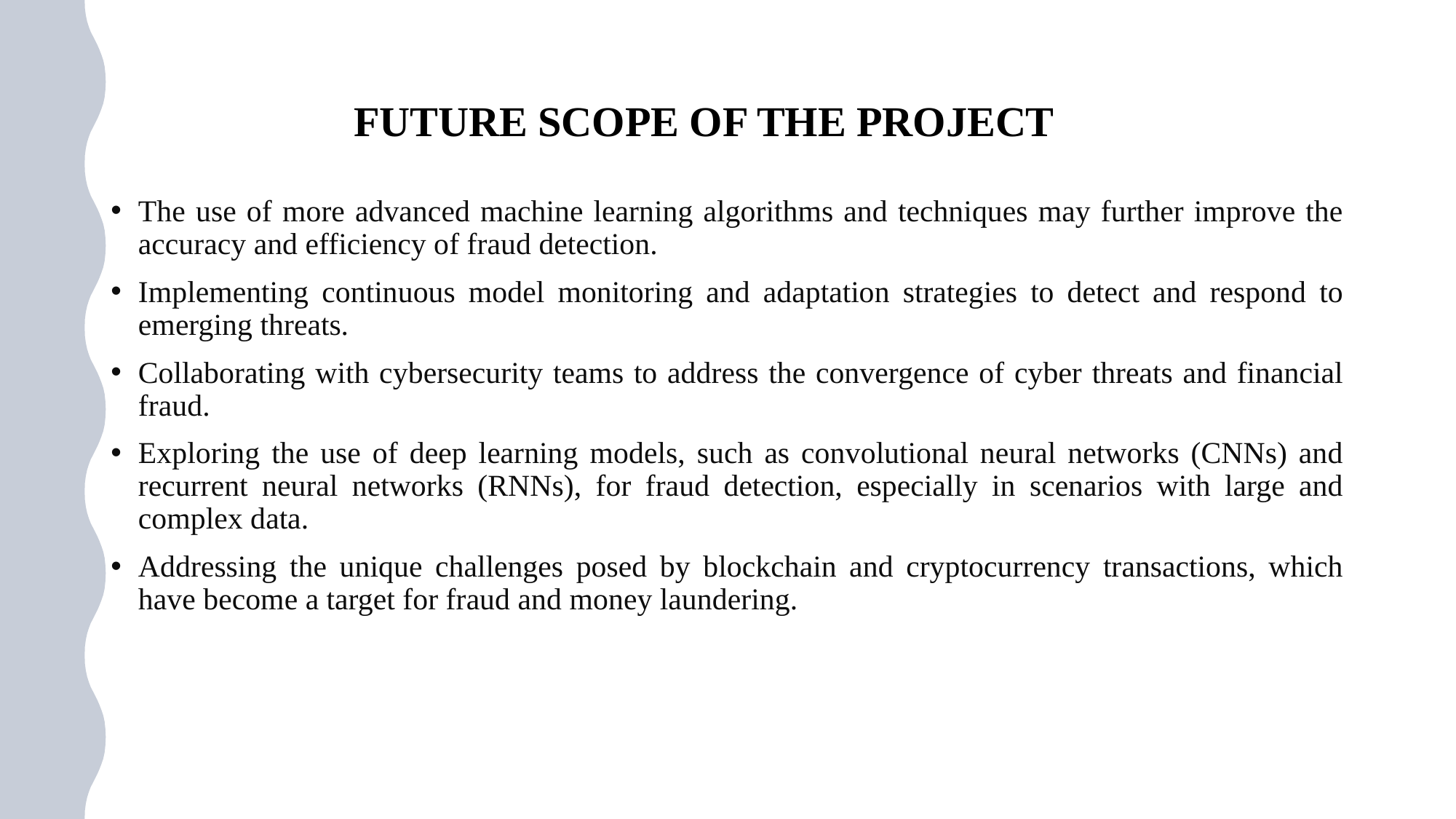

# FUTURE SCOPE OF THE PROJECT
The use of more advanced machine learning algorithms and techniques may further improve the accuracy and efficiency of fraud detection.
Implementing continuous model monitoring and adaptation strategies to detect and respond to emerging threats.
Collaborating with cybersecurity teams to address the convergence of cyber threats and financial fraud.
Exploring the use of deep learning models, such as convolutional neural networks (CNNs) and recurrent neural networks (RNNs), for fraud detection, especially in scenarios with large and complex data.
Addressing the unique challenges posed by blockchain and cryptocurrency transactions, which have become a target for fraud and money laundering.